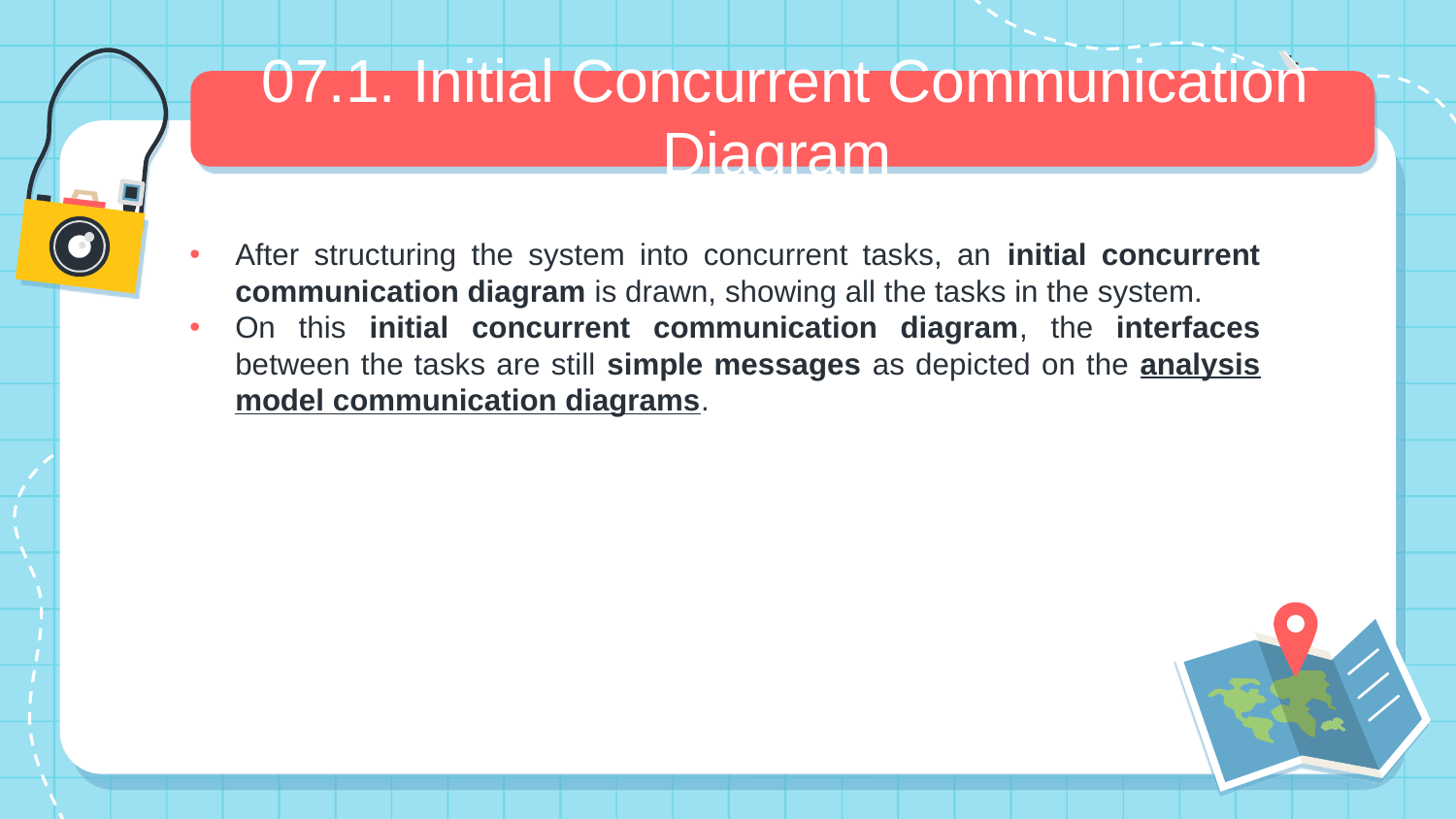

# 07.1. Initial Concurrent Communication Diagram
After structuring the system into concurrent tasks, an initial concurrent communication diagram is drawn, showing all the tasks in the system.
On this initial concurrent communication diagram, the interfaces between the tasks are still simple messages as depicted on the analysis model communication diagrams.